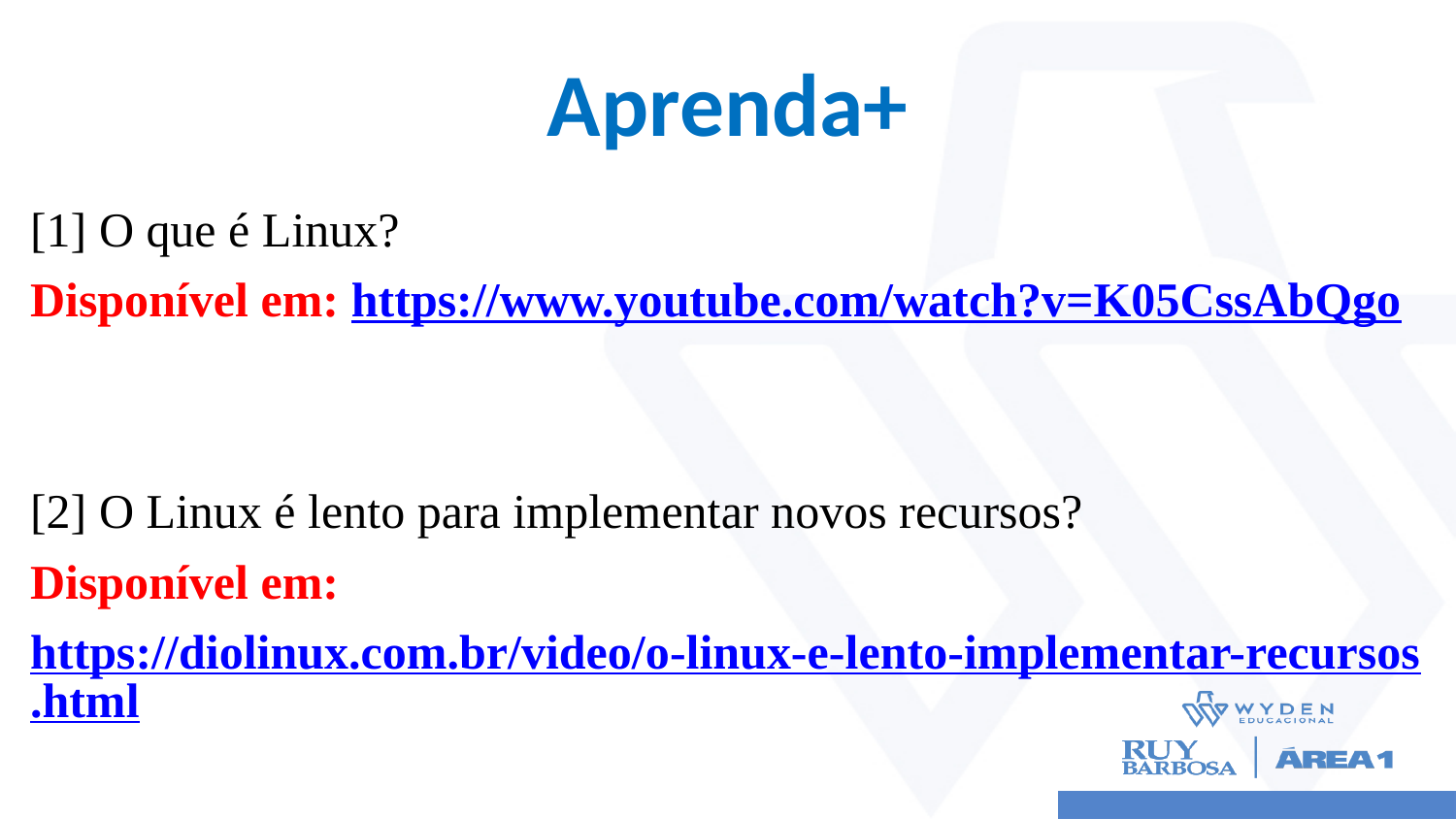

# Aprenda+
[1] O que é Linux?
Disponível em: https://www.youtube.com/watch?v=K05CssAbQgo

[2] O Linux é lento para implementar novos recursos?
Disponível em:
https://diolinux.com.br/video/o-linux-e-lento-implementar-recursos.html